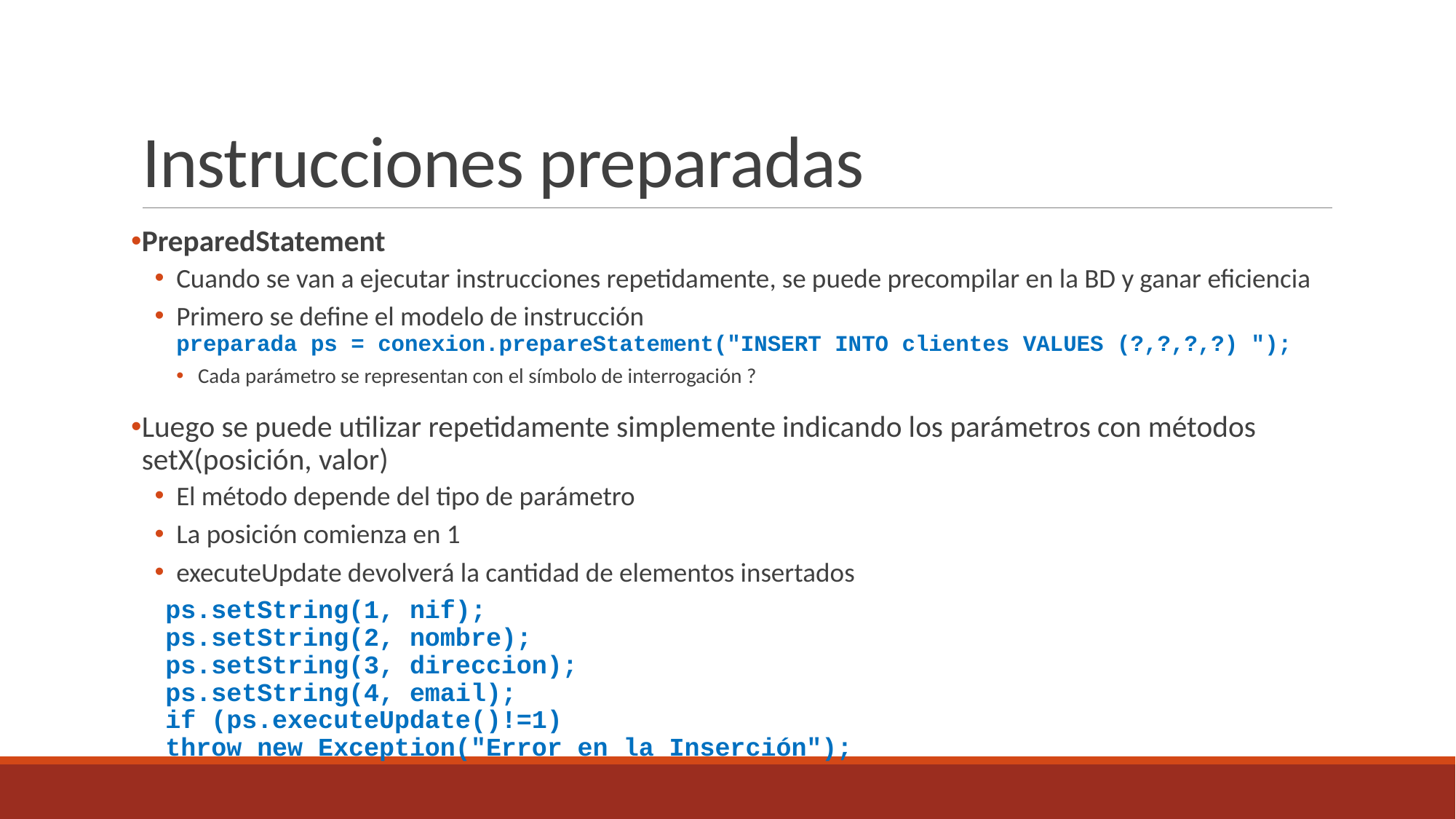

# Instrucciones preparadas
PreparedStatement
Cuando se van a ejecutar instrucciones repetidamente, se puede precompilar en la BD y ganar eficiencia
Primero se define el modelo de instrucción
preparada ps = conexion.prepareStatement("INSERT INTO clientes VALUES (?,?,?,?) ");
Cada parámetro se representan con el símbolo de interrogación ?
Luego se puede utilizar repetidamente simplemente indicando los parámetros con métodos setX(posición, valor)
El método depende del tipo de parámetro
La posición comienza en 1
executeUpdate devolverá la cantidad de elementos insertados
ps.setString(1, nif);
ps.setString(2, nombre);
ps.setString(3, direccion);
ps.setString(4, email);
if (ps.executeUpdate()!=1)
	throw new Exception("Error en la Inserción");